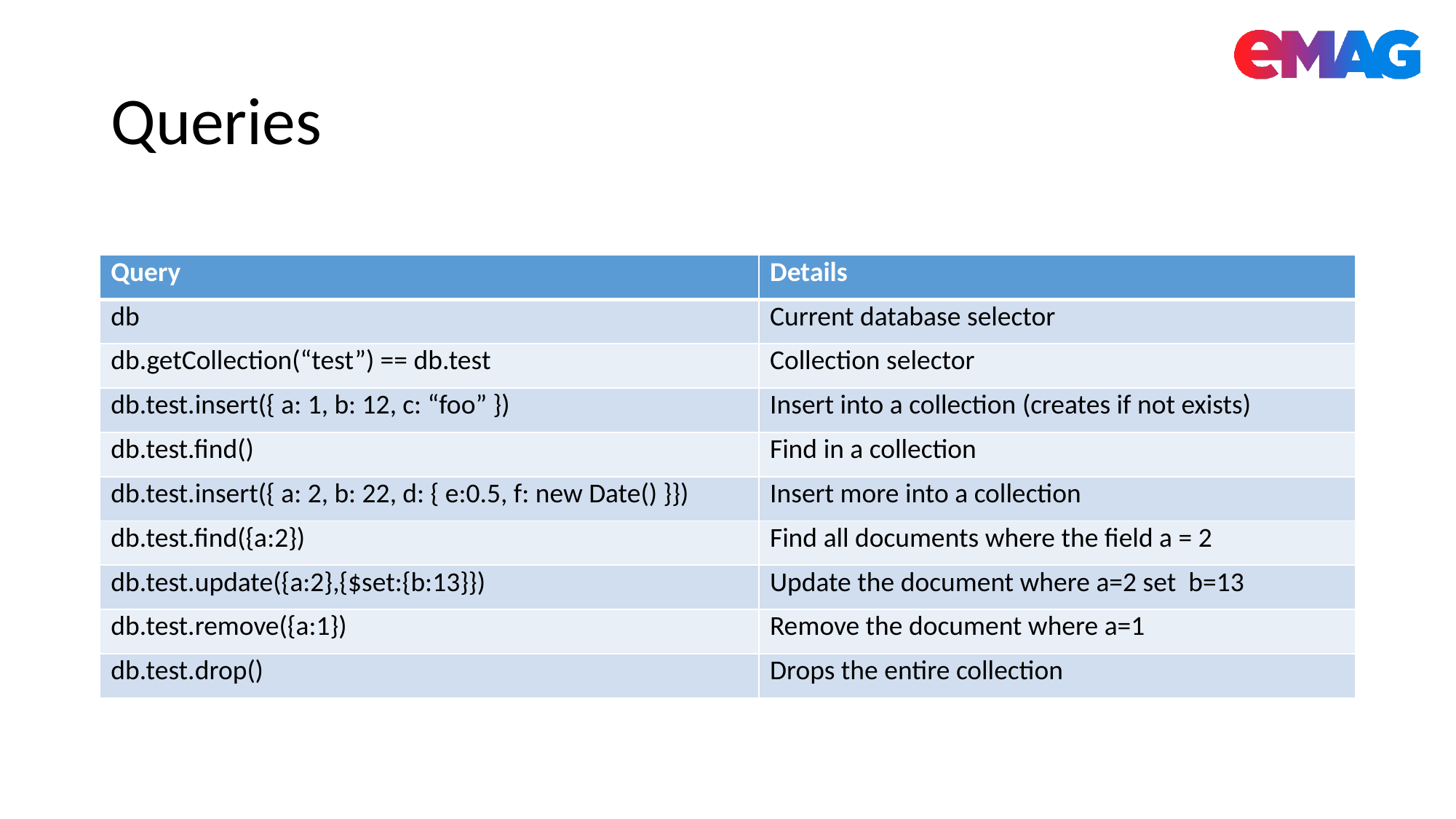

# Queries
| Query | Details |
| --- | --- |
| db | Current database selector |
| db.getCollection(“test”) == db.test | Collection selector |
| db.test.insert({ a: 1, b: 12, c: “foo” }) | Insert into a collection (creates if not exists) |
| db.test.find() | Find in a collection |
| db.test.insert({ a: 2, b: 22, d: { e:0.5, f: new Date() }}) | Insert more into a collection |
| db.test.find({a:2}) | Find all documents where the field a = 2 |
| db.test.update({a:2},{$set:{b:13}}) | Update the document where a=2 set b=13 |
| db.test.remove({a:1}) | Remove the document where a=1 |
| db.test.drop() | Drops the entire collection |